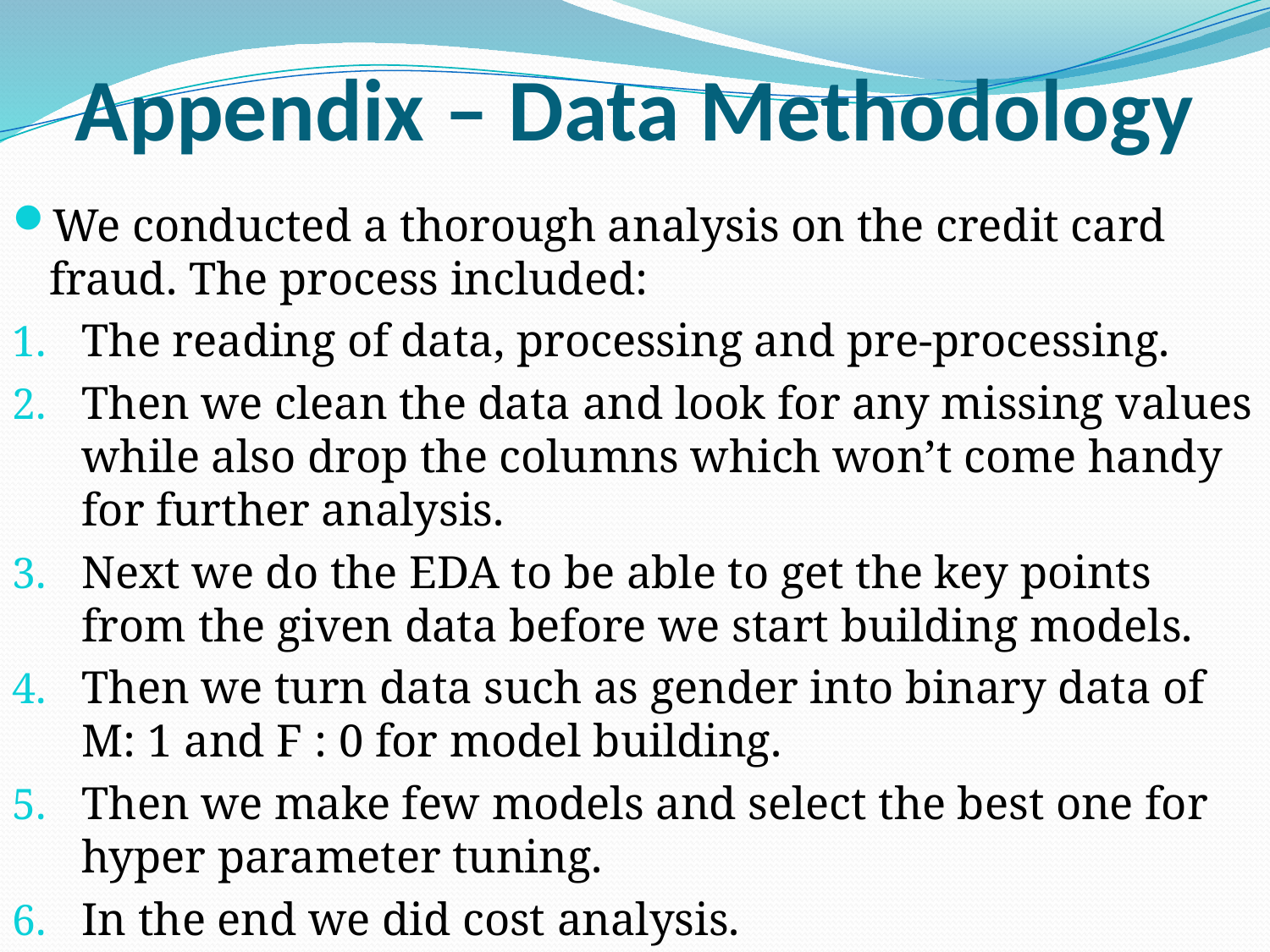

# Appendix – Data Methodology
We conducted a thorough analysis on the credit card fraud. The process included:
The reading of data, processing and pre-processing.
Then we clean the data and look for any missing values while also drop the columns which won’t come handy for further analysis.
Next we do the EDA to be able to get the key points from the given data before we start building models.
Then we turn data such as gender into binary data of M: 1 and F : 0 for model building.
Then we make few models and select the best one for hyper parameter tuning.
In the end we did cost analysis.